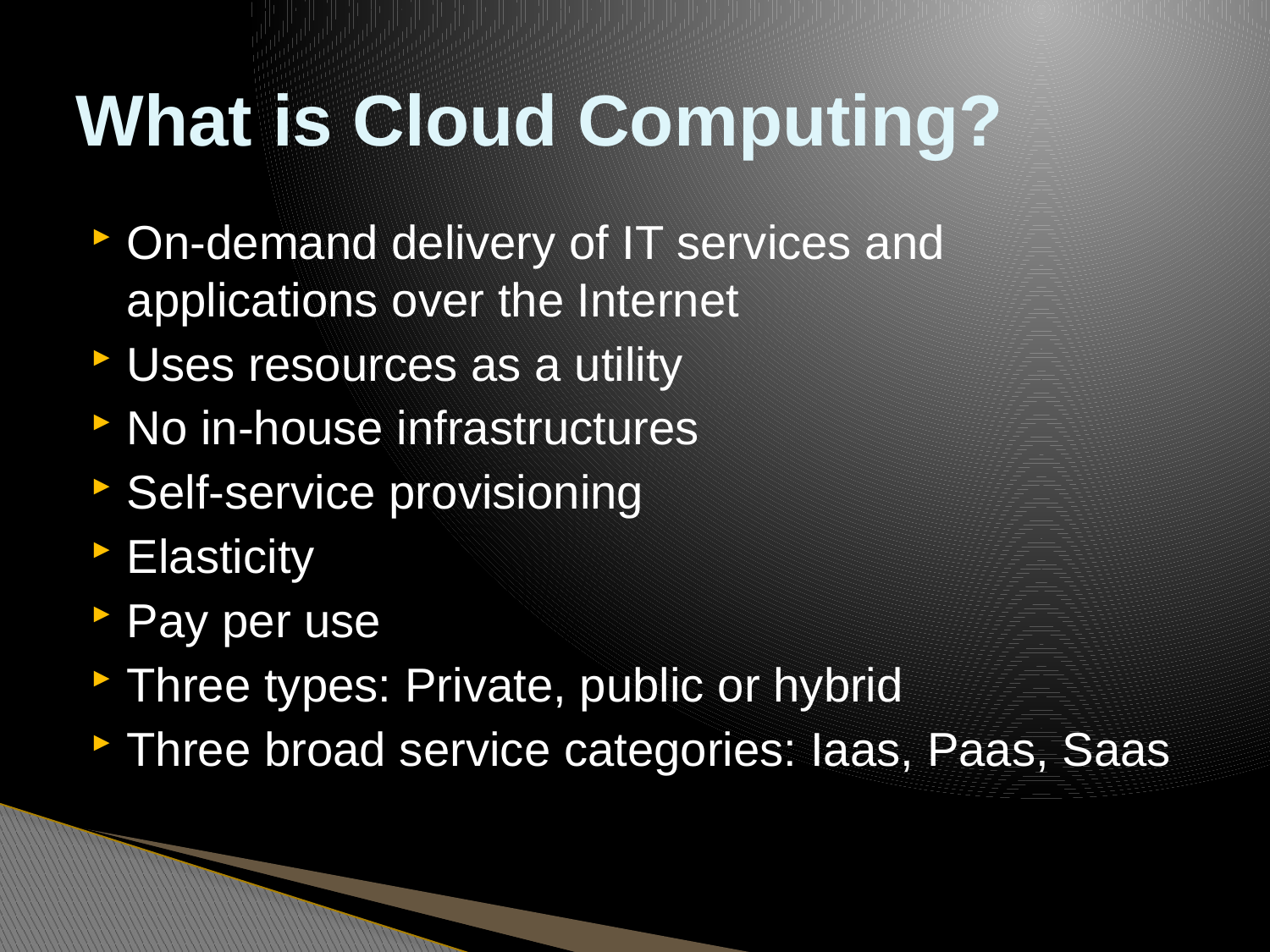

# What is Cloud Computing?
On-demand delivery of IT services and applications over the Internet
Uses resources as a utility
No in-house infrastructures
Self-service provisioning
Elasticity
Pay per use
Three types: Private, public or hybrid
Three broad service categories: Iaas, Paas, Saas